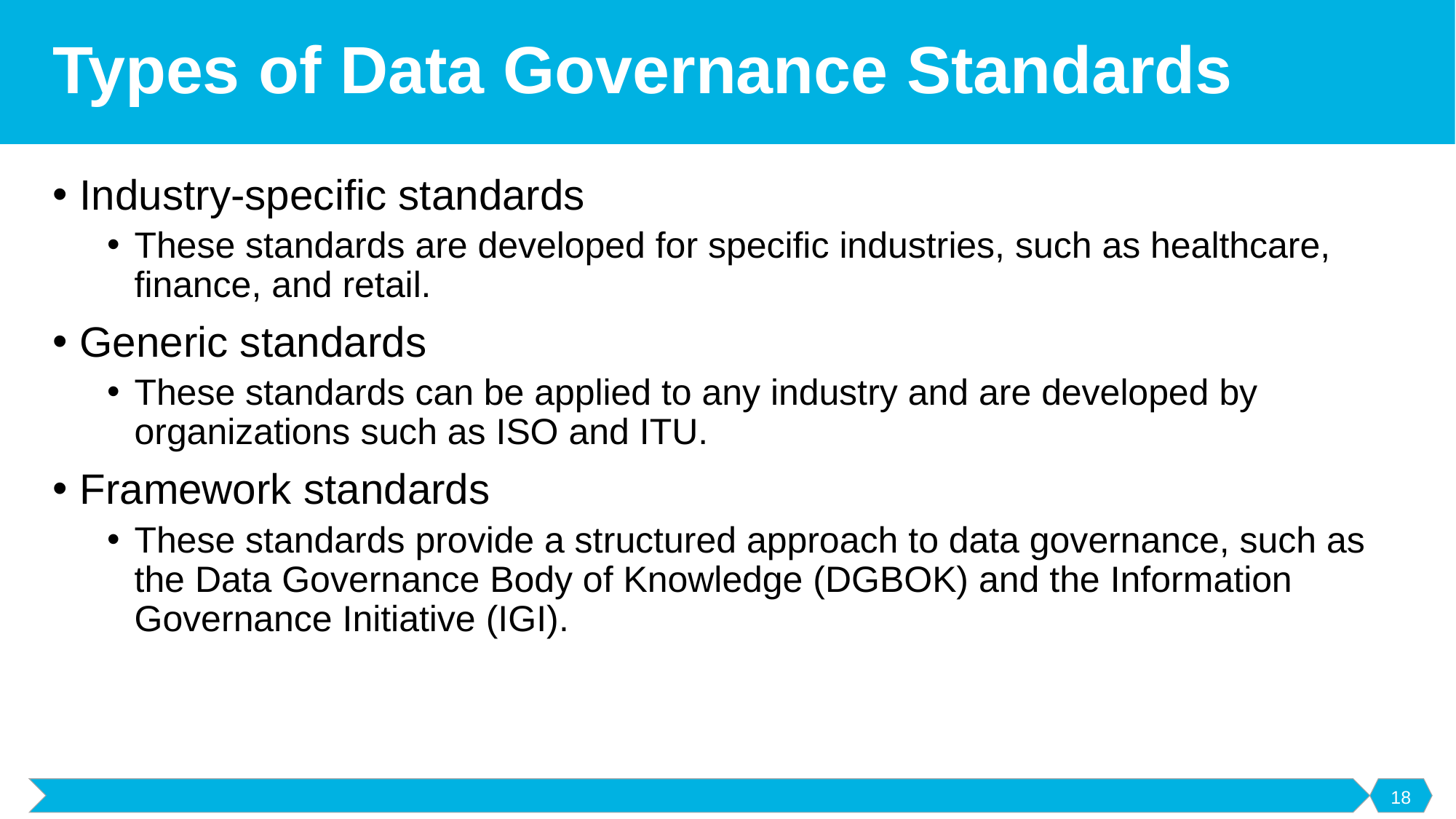

# Types of Data Governance Standards
Industry-specific standards
These standards are developed for specific industries, such as healthcare, finance, and retail.
Generic standards
These standards can be applied to any industry and are developed by organizations such as ISO and ITU.
Framework standards
These standards provide a structured approach to data governance, such as the Data Governance Body of Knowledge (DGBOK) and the Information Governance Initiative (IGI).

18